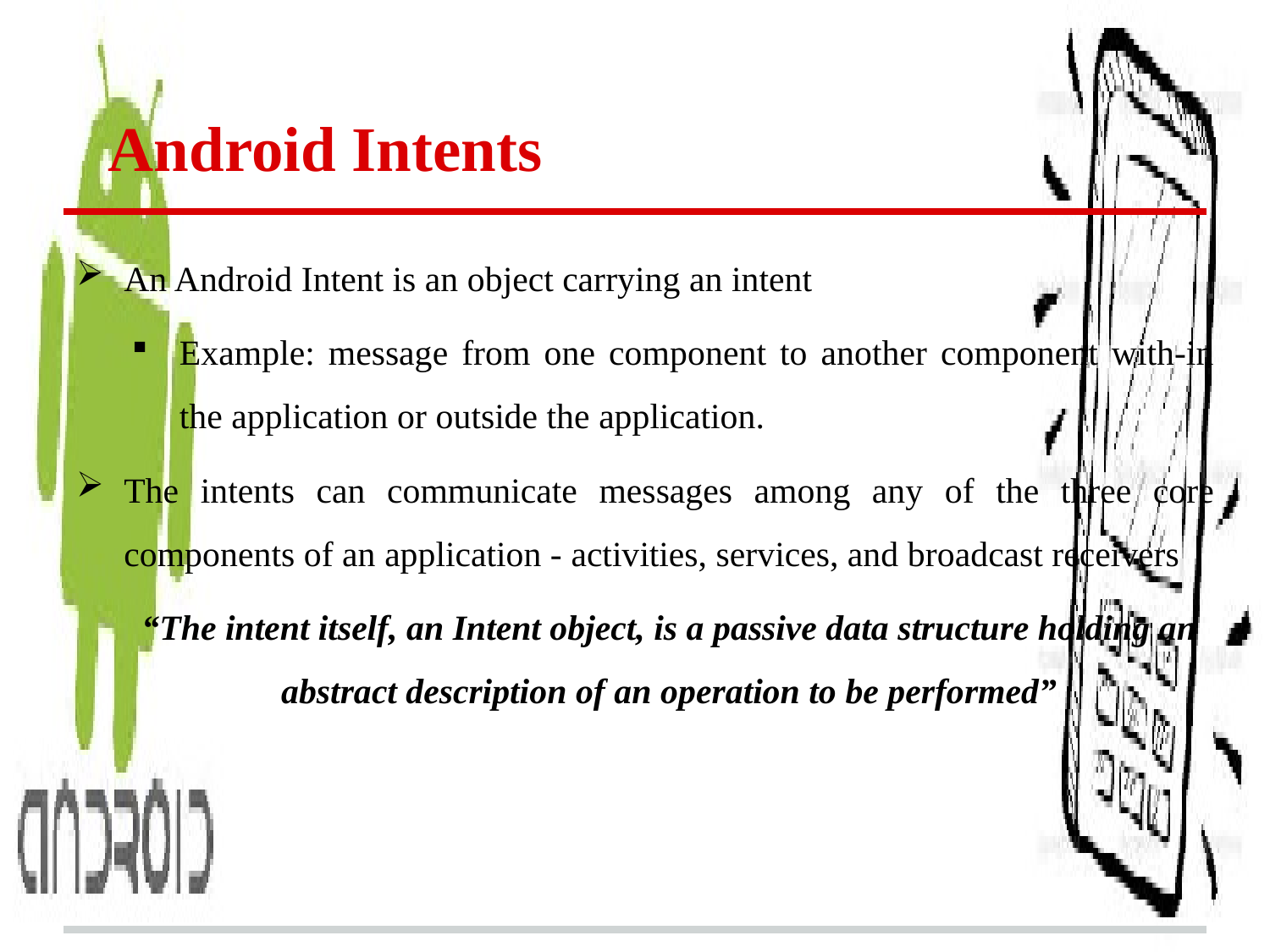

# Android Intents
An Android Intent is an object carrying an intent
Example: message from one component to another component with-in the application or outside the application.
The intents can communicate messages among any of the three core components of an application - activities, services, and broadcast receivers
	“The intent itself, an Intent object, is a passive data structure holding an abstract description of an operation to be performed”